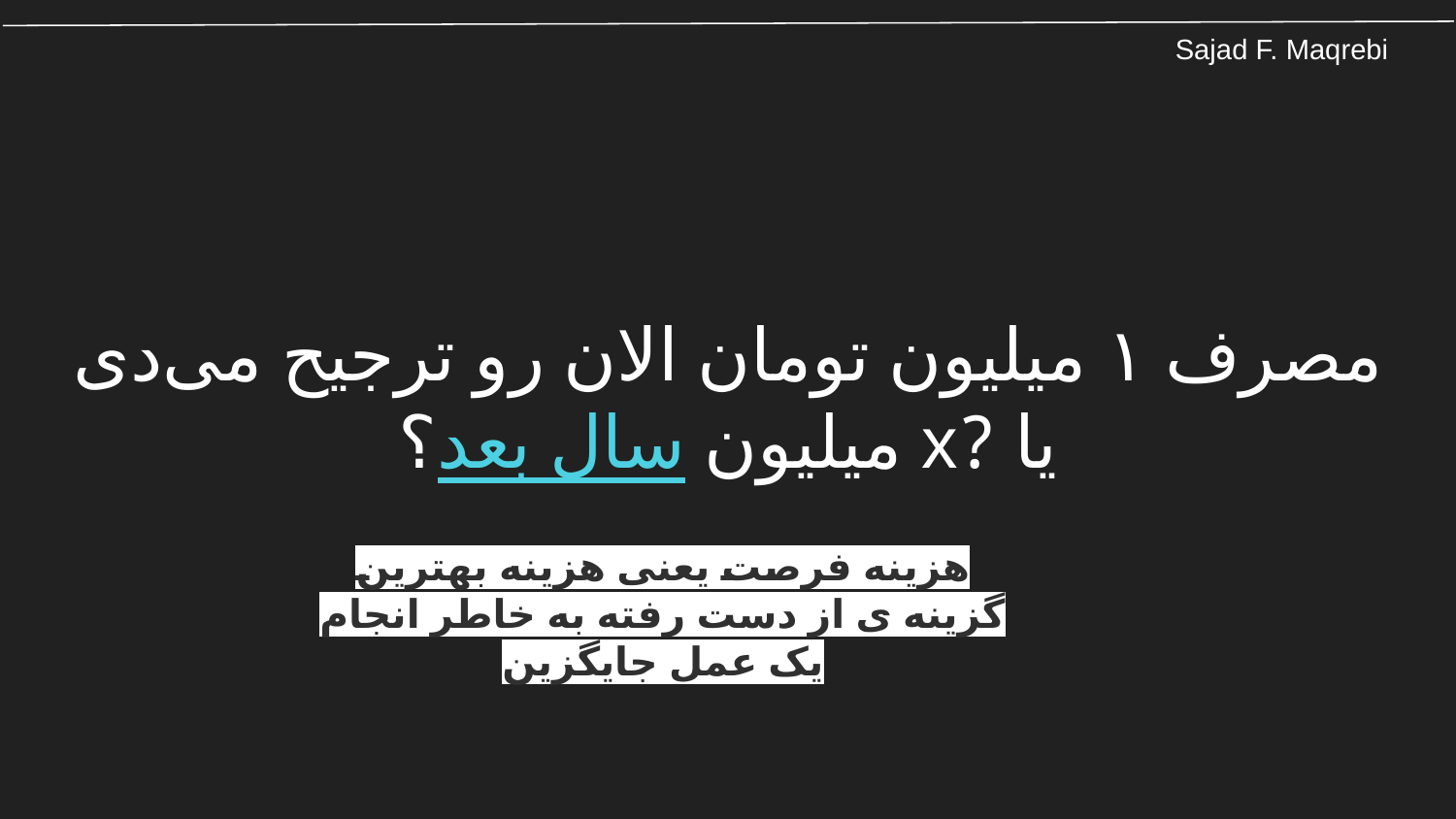

# مصرف ۱ میلیون تومان الان رو ترجیح می‌دی یا ?x میلیون سال بعد؟
هزینه فرصت یعنی هزینه بهترین گزینه ی از دست رفته به خاطر انجام یک عمل جایگزین